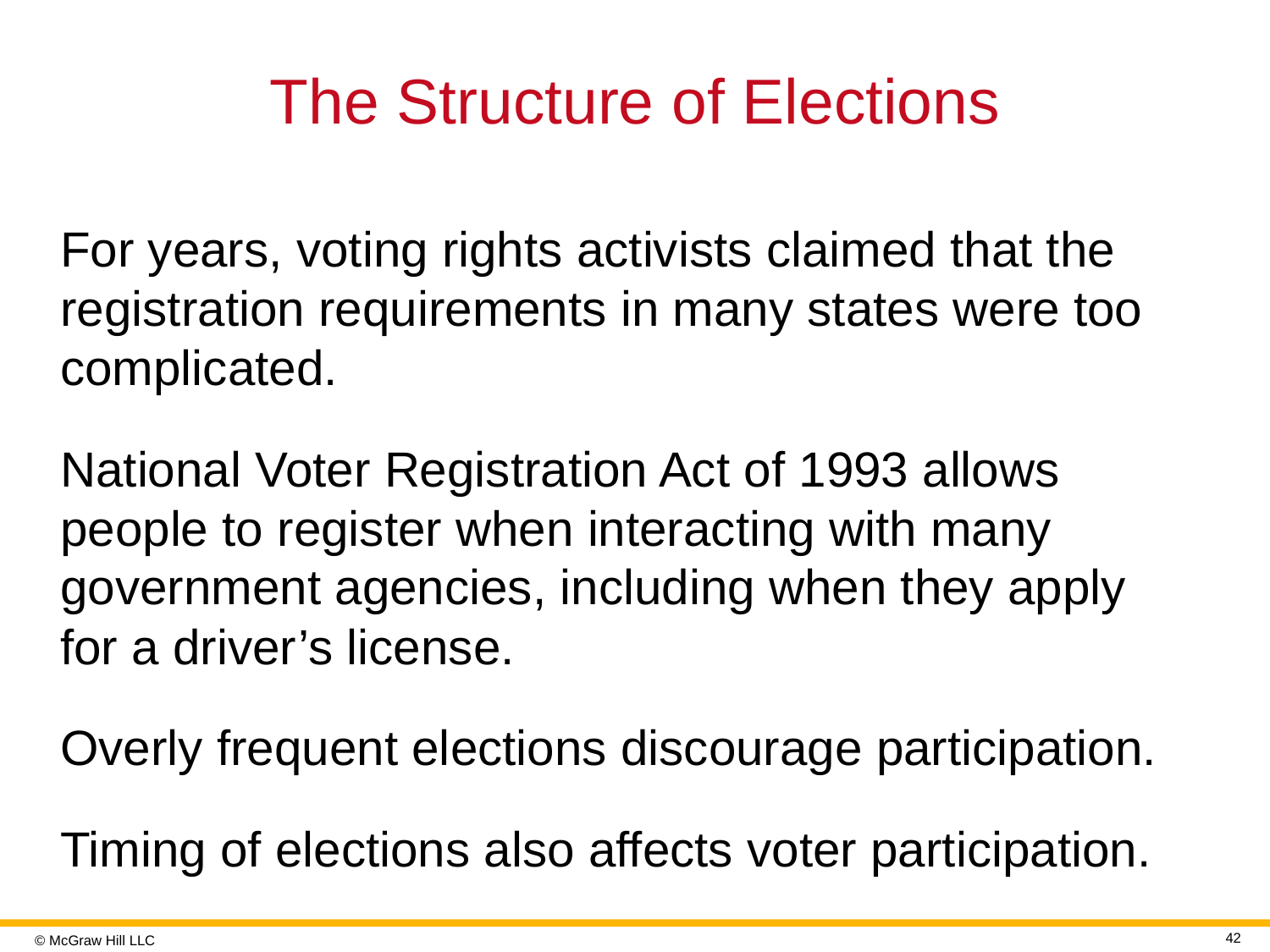

# The Structure of Elections
For years, voting rights activists claimed that the registration requirements in many states were too complicated.
National Voter Registration Act of 1993 allows people to register when interacting with many government agencies, including when they apply for a driver’s license.
Overly frequent elections discourage participation.
Timing of elections also affects voter participation.
42